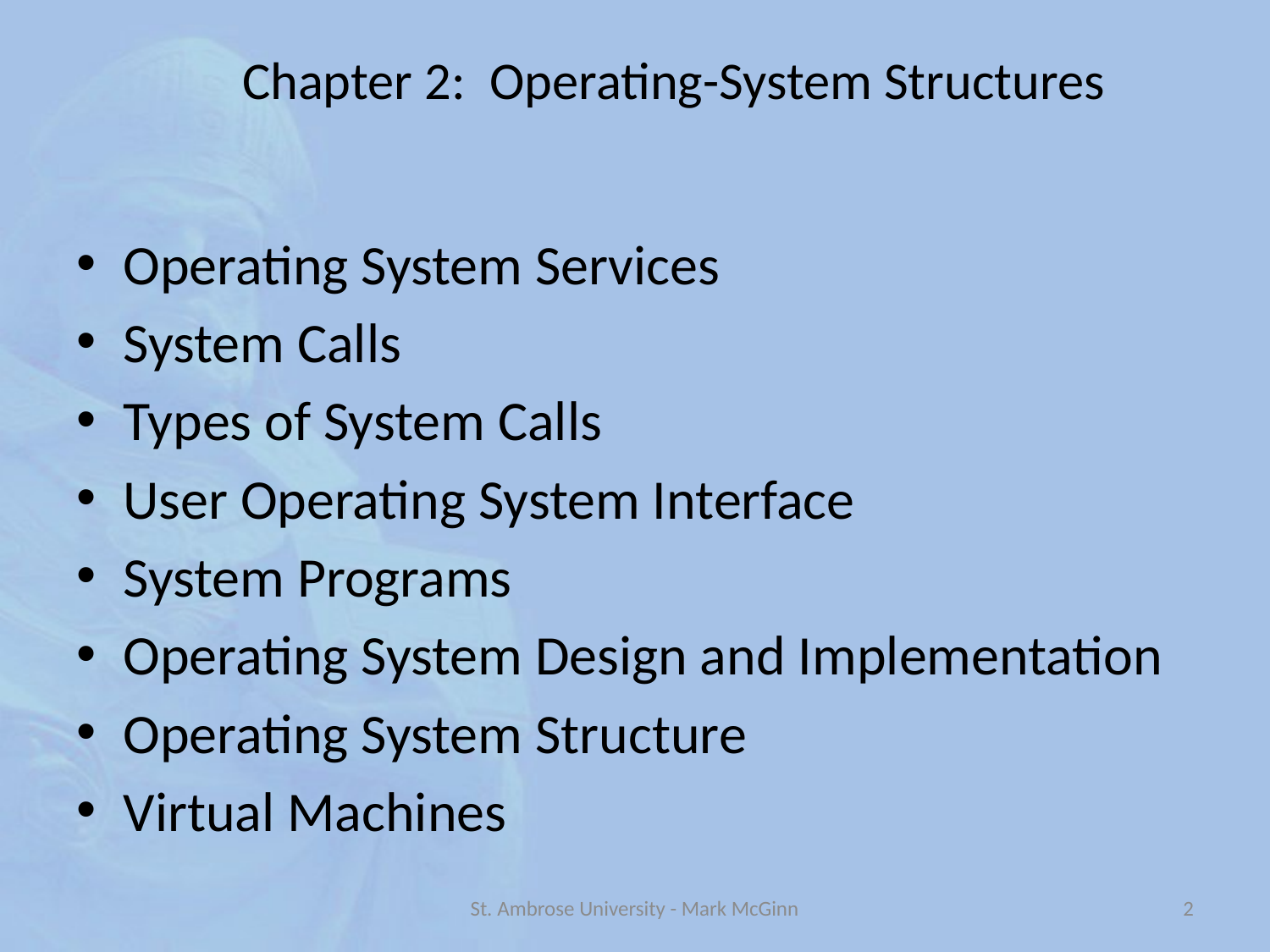

# Chapter 2:  Operating-System Structures
Operating System Services
System Calls
Types of System Calls
User Operating System Interface
System Programs
Operating System Design and Implementation
Operating System Structure
Virtual Machines
St. Ambrose University - Mark McGinn
2